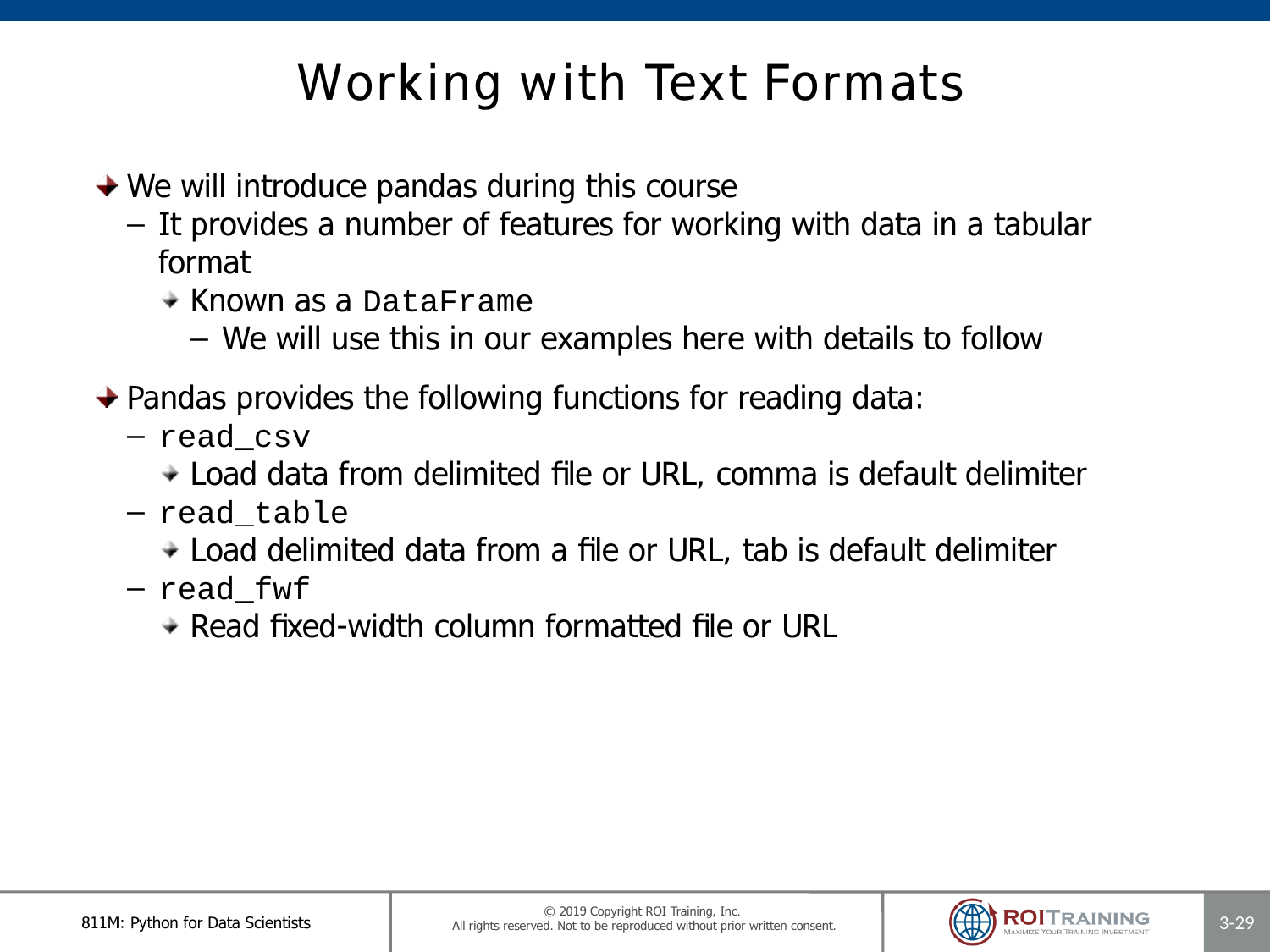

Working with Text Formats
We will introduce pandas during this course
It provides a number of features for working with data in a tabular format
Known as a DataFrame
We will use this in our examples here with details to follow
Pandas provides the following functions for reading data:
read_csv
Load data from delimited file or URL, comma is default delimiter
read_table
Load delimited data from a file or URL, tab is default delimiter
read_fwf
Read fixed-width column formatted file or URL